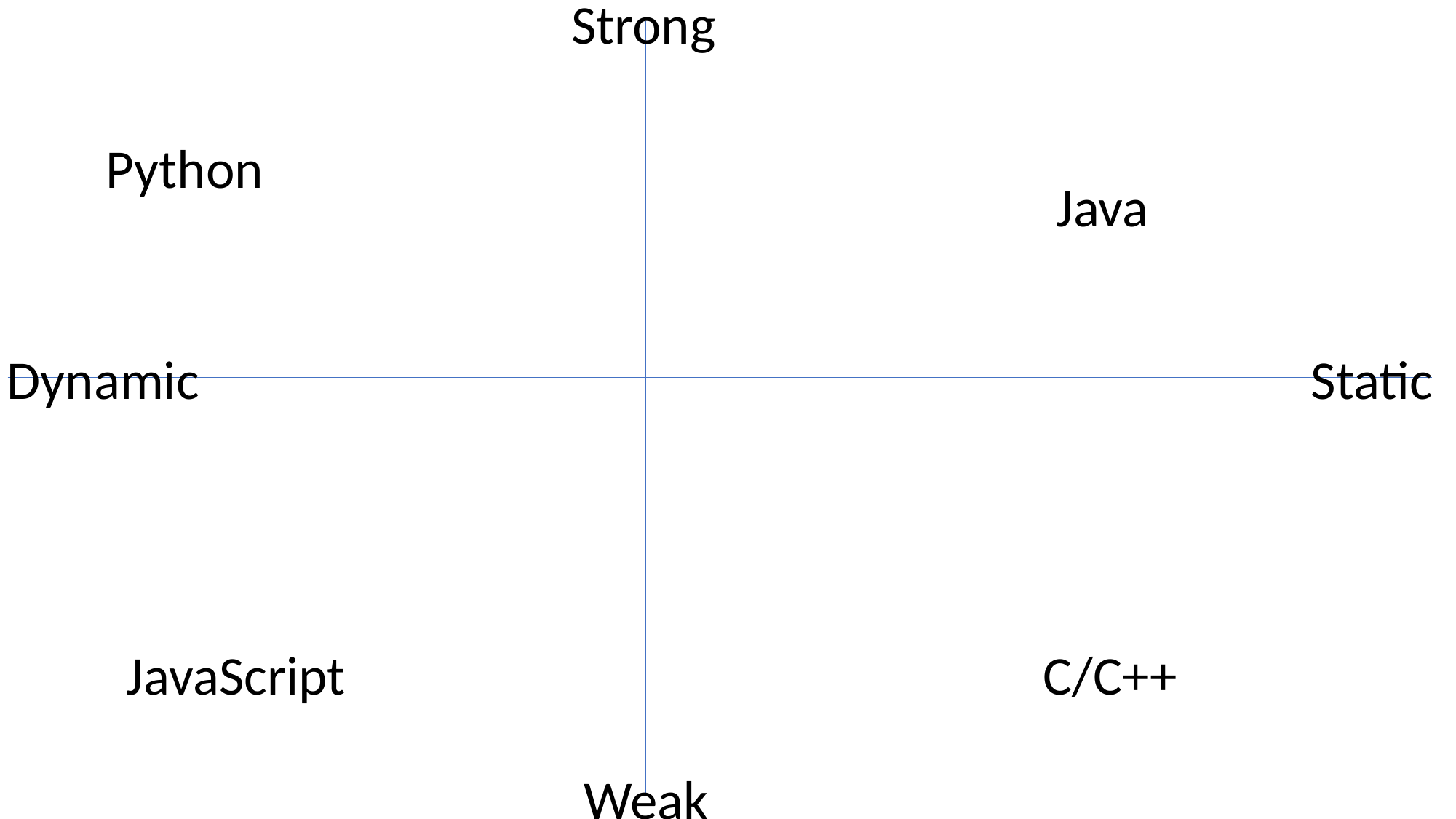

Strong
Python
Java
Dynamic
Static
JavaScript
C/C++
Weak